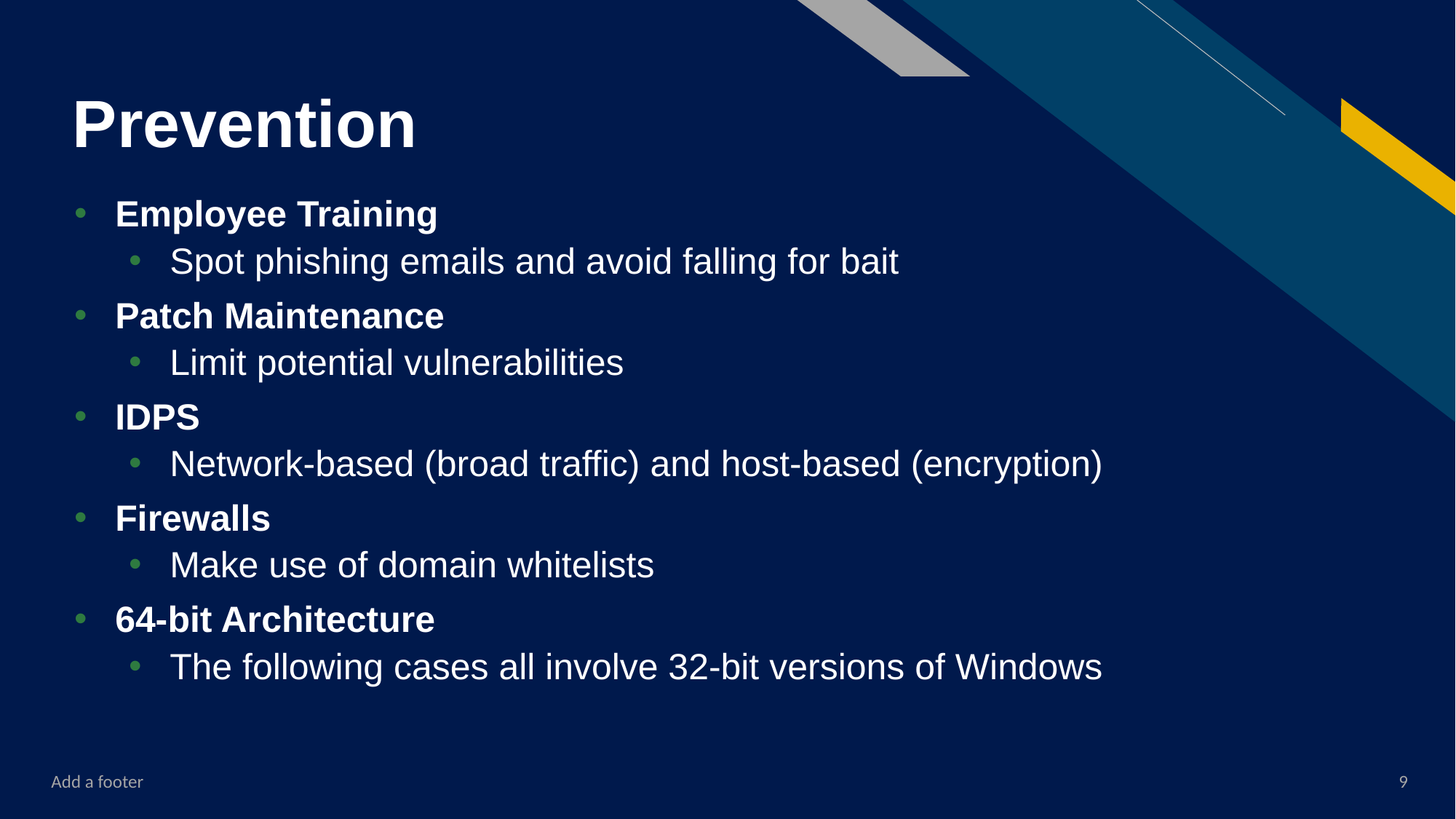

# Prevention
Employee Training
Spot phishing emails and avoid falling for bait
Patch Maintenance
Limit potential vulnerabilities
IDPS
Network-based (broad traffic) and host-based (encryption)
Firewalls
Make use of domain whitelists
64-bit Architecture
The following cases all involve 32-bit versions of Windows
Add a footer
9